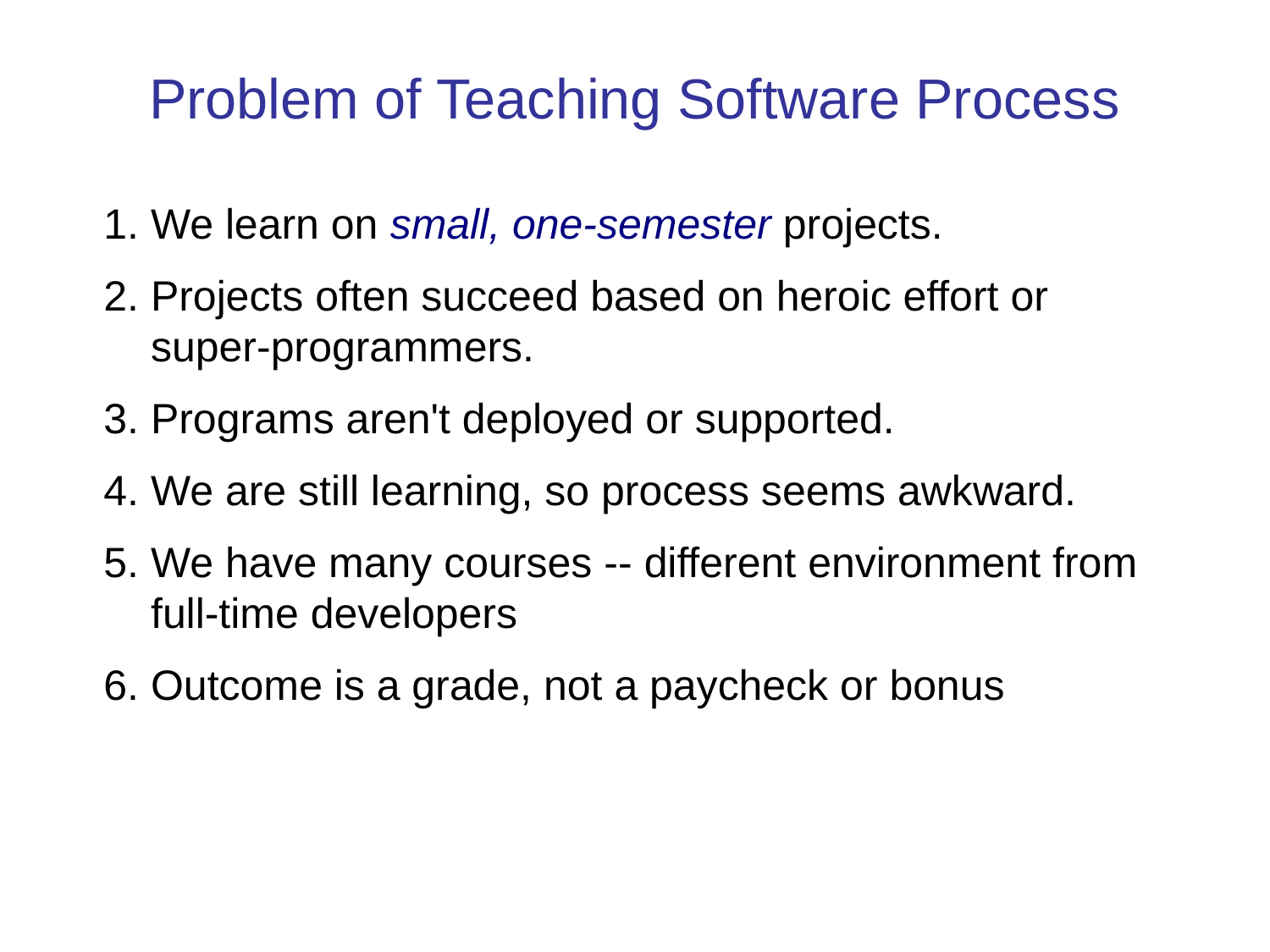

Problem of Teaching Software Process
1. We learn on small, one-semester projects.
2. Projects often succeed based on heroic effort or super-programmers.
3. Programs aren't deployed or supported.
4. We are still learning, so process seems awkward.
5. We have many courses -- different environment from full-time developers
6. Outcome is a grade, not a paycheck or bonus